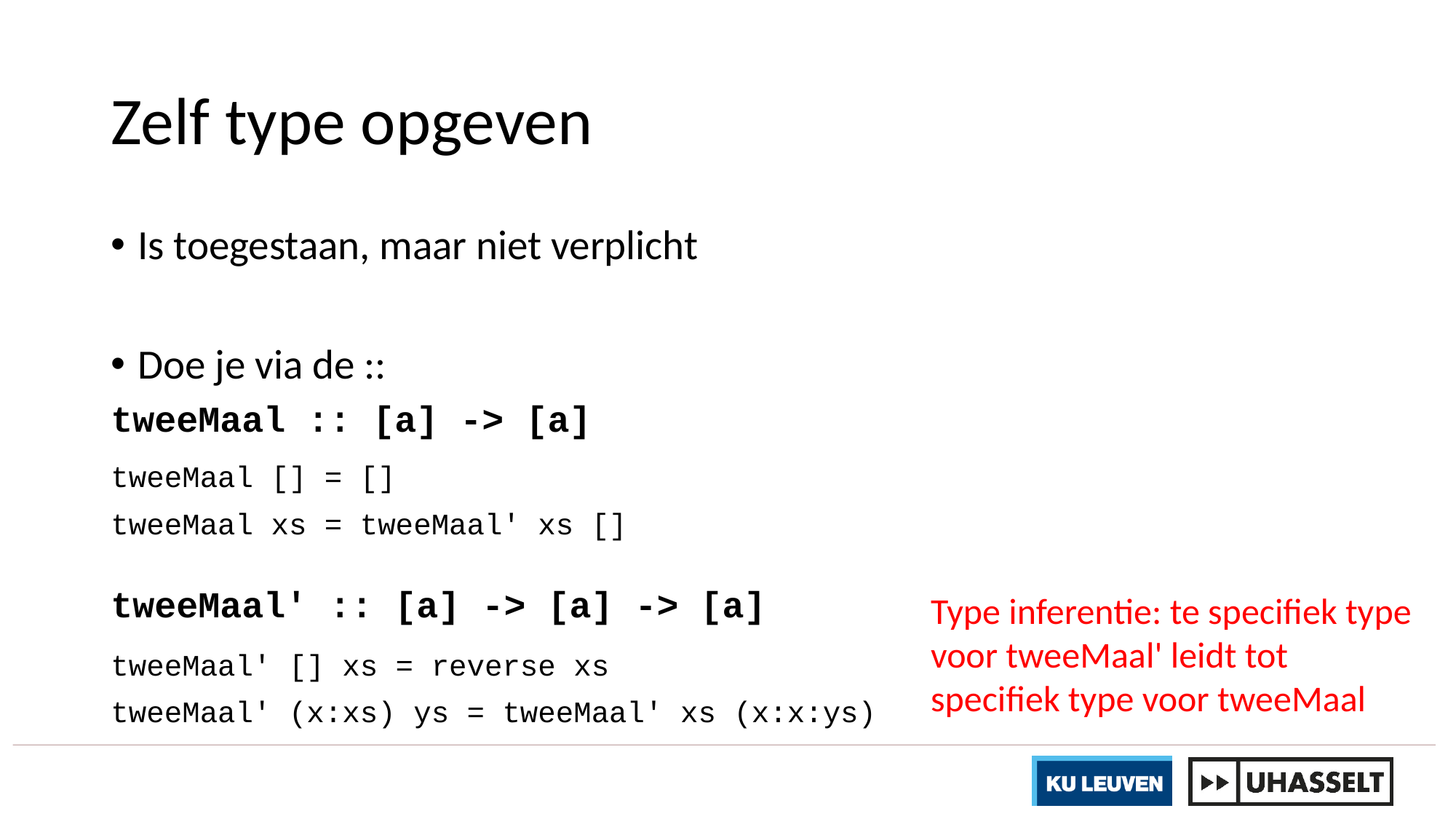

# Zelf type opgeven
Is toegestaan, maar niet verplicht

Doe je via de ::

tweeMaal [] = []
tweeMaal xs = tweeMaal' xs []

tweeMaal' [] xs = reverse xs
tweeMaal' (x:xs) ys = tweeMaal' xs (x:x:ys)

tweeMaal :: [a] -> [a]

tweeMaal' :: [a] -> [a] -> [a]
Type inferentie: te specifiek type
voor tweeMaal' leidt tot
specifiek type voor tweeMaal